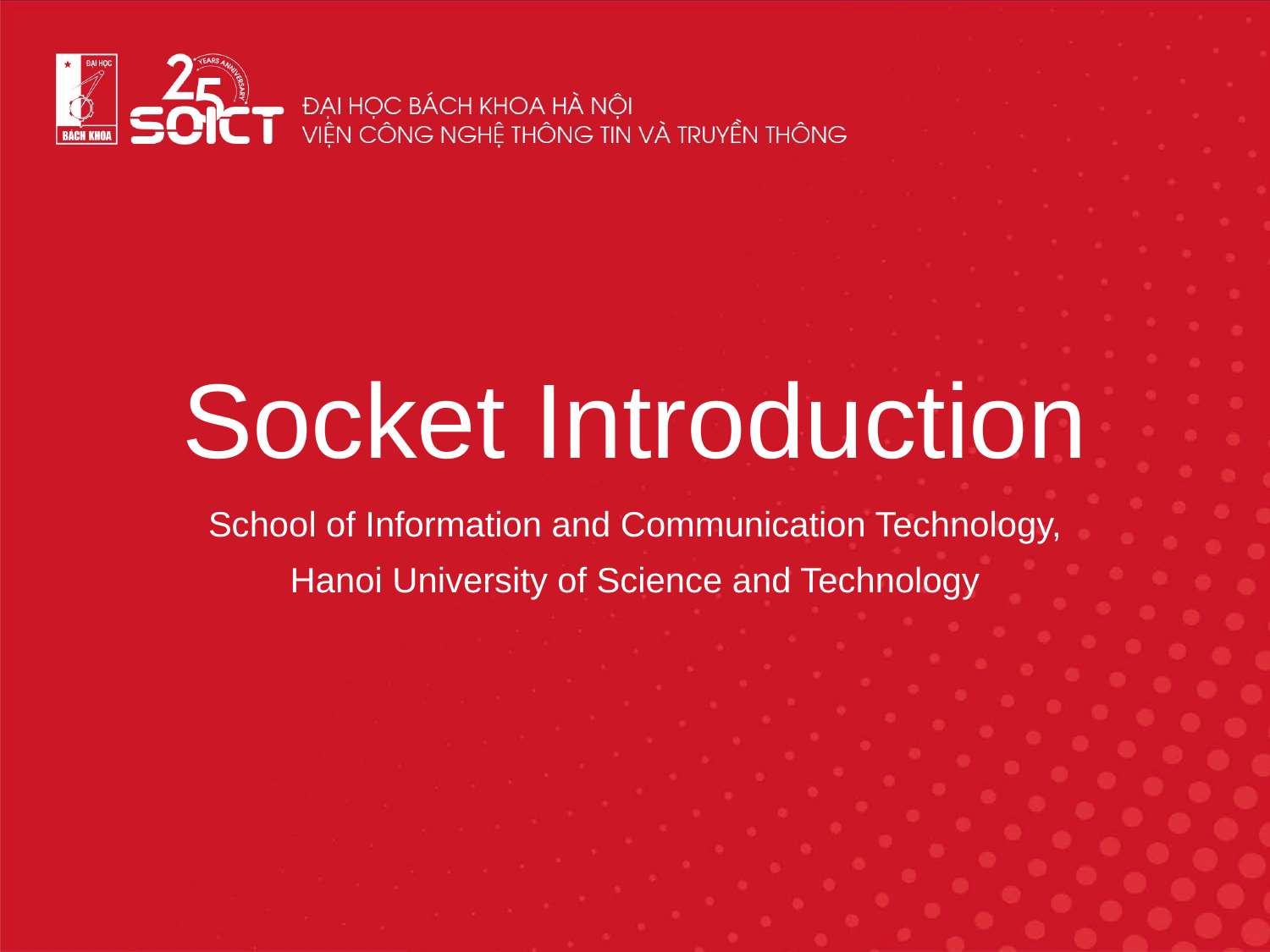

# Socket Introduction
School of Information and Communication Technology,
Hanoi University of Science and Technology